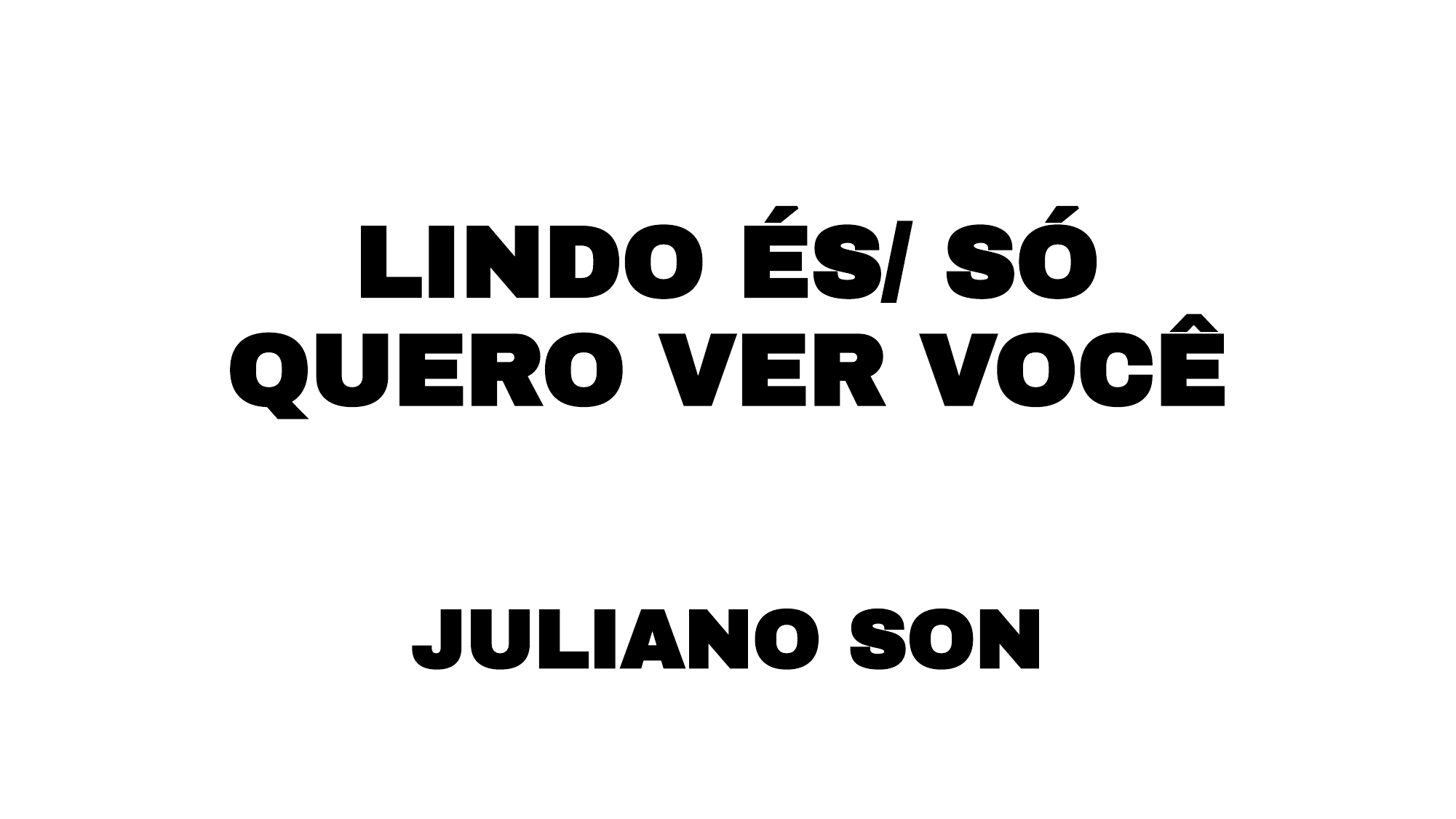

# LINDO ÉS/ SÓ QUERO VER VOCÊ
JULIANO SON